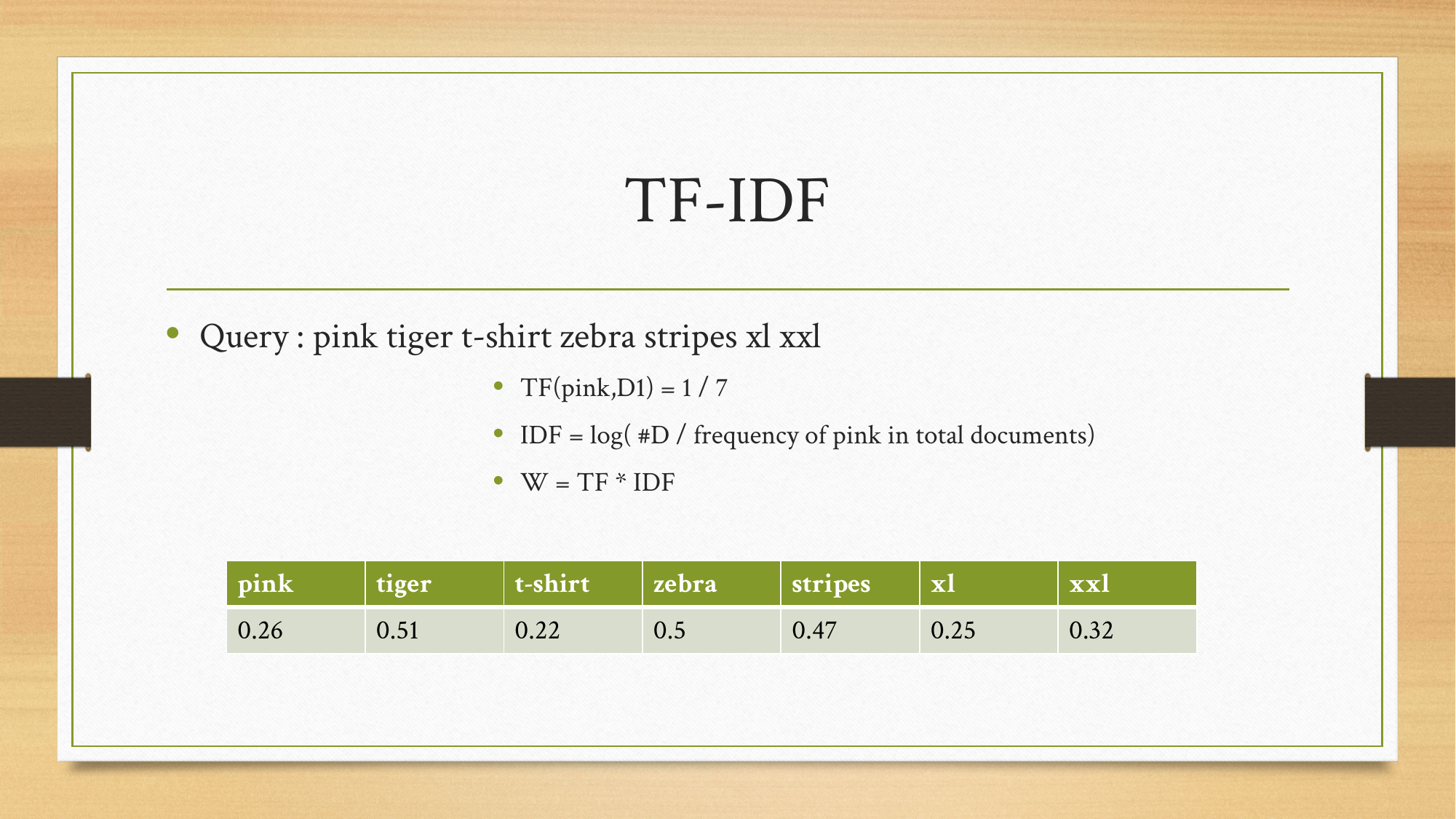

# TF-IDF
Query : pink tiger t-shirt zebra stripes xl xxl
TF(pink,D1) = 1 / 7
IDF = log( #D / frequency of pink in total documents)
W = TF * IDF

| pink | tiger | t-shirt | zebra | stripes | xl | xxl |
| --- | --- | --- | --- | --- | --- | --- |
| 0.26 | 0.51 | 0.22 | 0.5 | 0.47 | 0.25 | 0.32 |